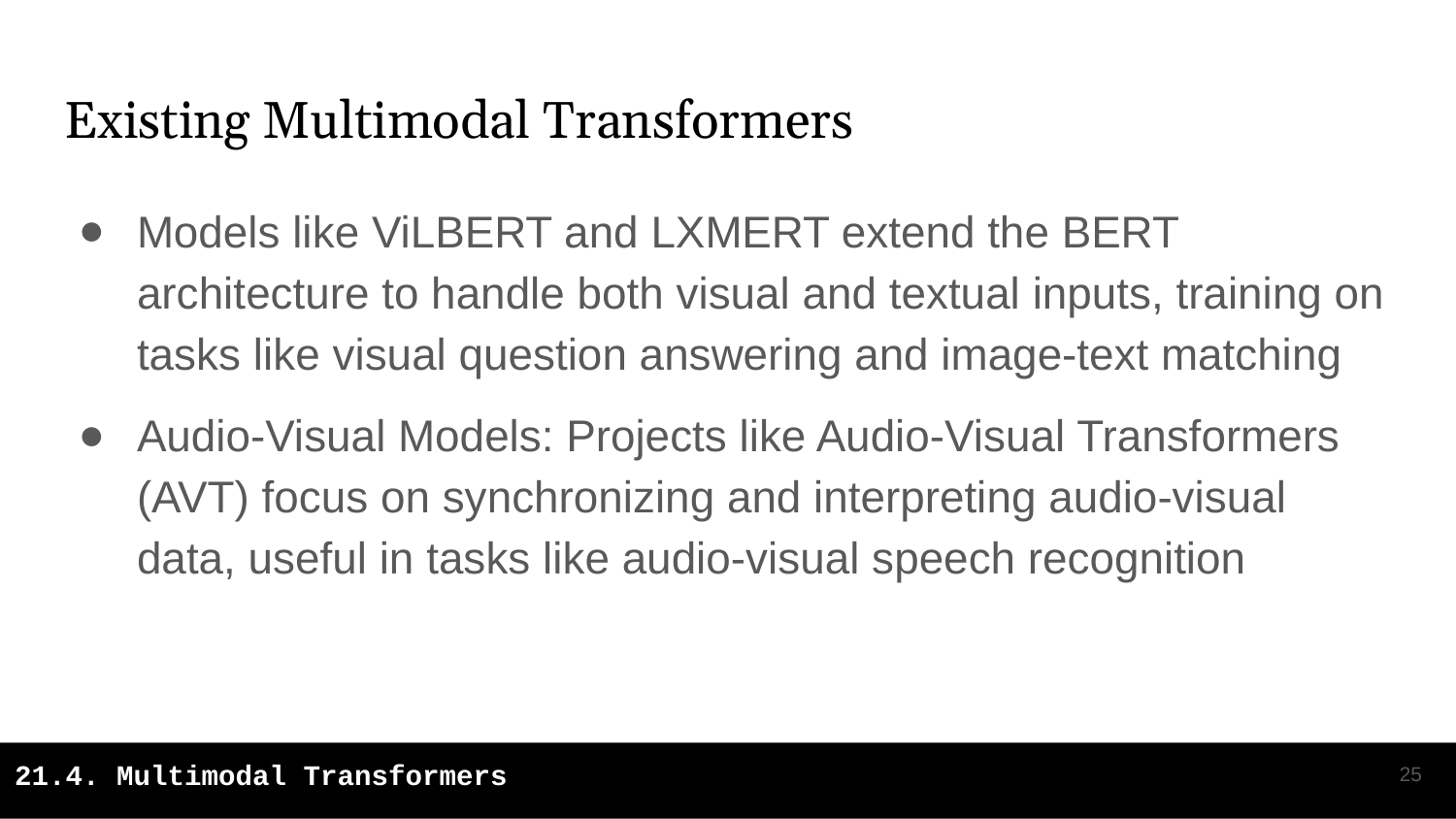

# Existing Multimodal Transformers
Models like ViLBERT and LXMERT extend the BERT architecture to handle both visual and textual inputs, training on tasks like visual question answering and image-text matching
Audio-Visual Models: Projects like Audio-Visual Transformers (AVT) focus on synchronizing and interpreting audio-visual data, useful in tasks like audio-visual speech recognition
25
21.4. Multimodal Transformers